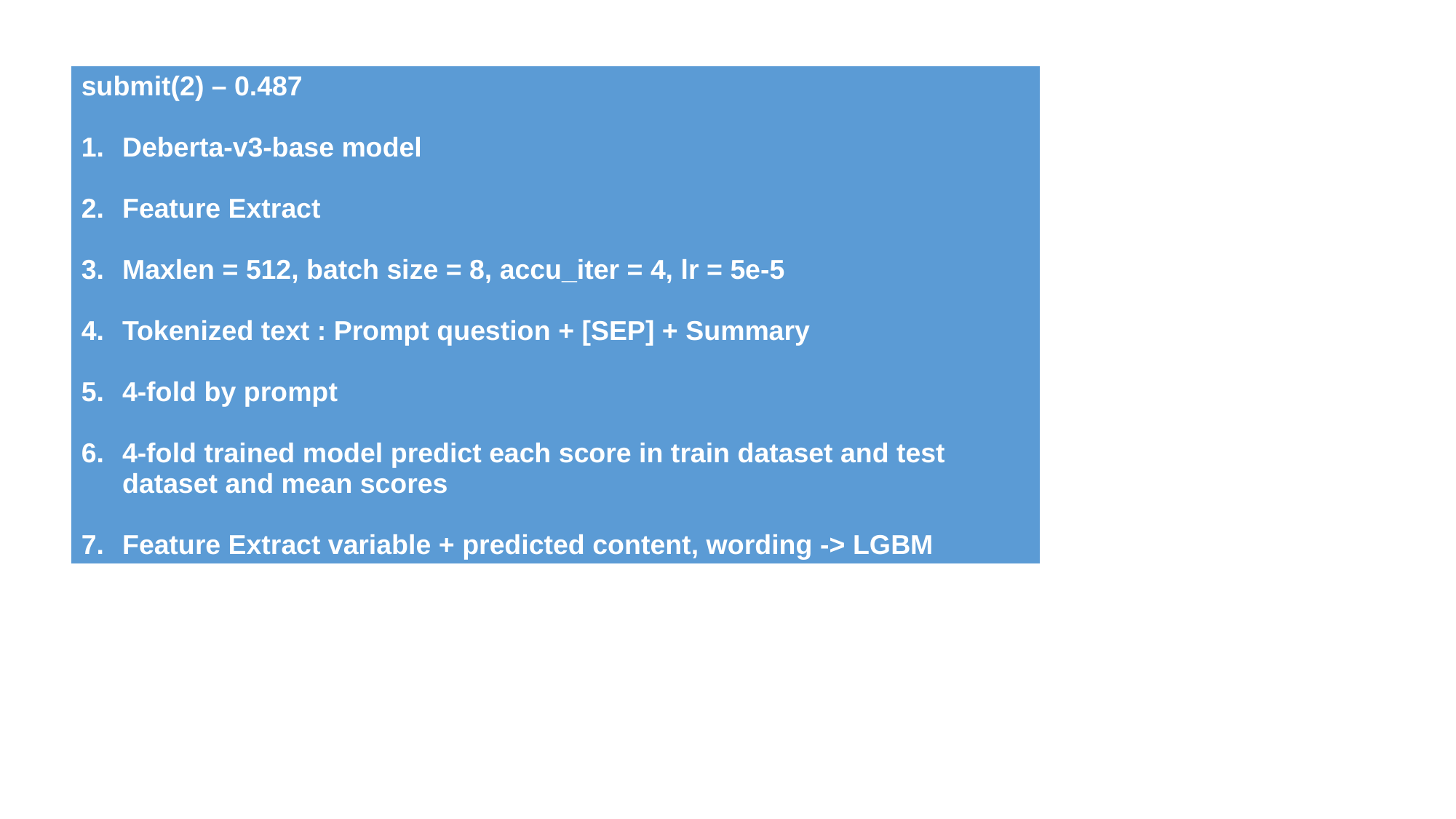

| submit(2) – 0.487 Deberta-v3-base model Feature Extract Maxlen = 512, batch size = 8, accu\_iter = 4, lr = 5e-5 Tokenized text : Prompt question + [SEP] + Summary 4-fold by prompt 4-fold trained model predict each score in train dataset and test dataset and mean scores Feature Extract variable + predicted content, wording -> LGBM |
| --- |